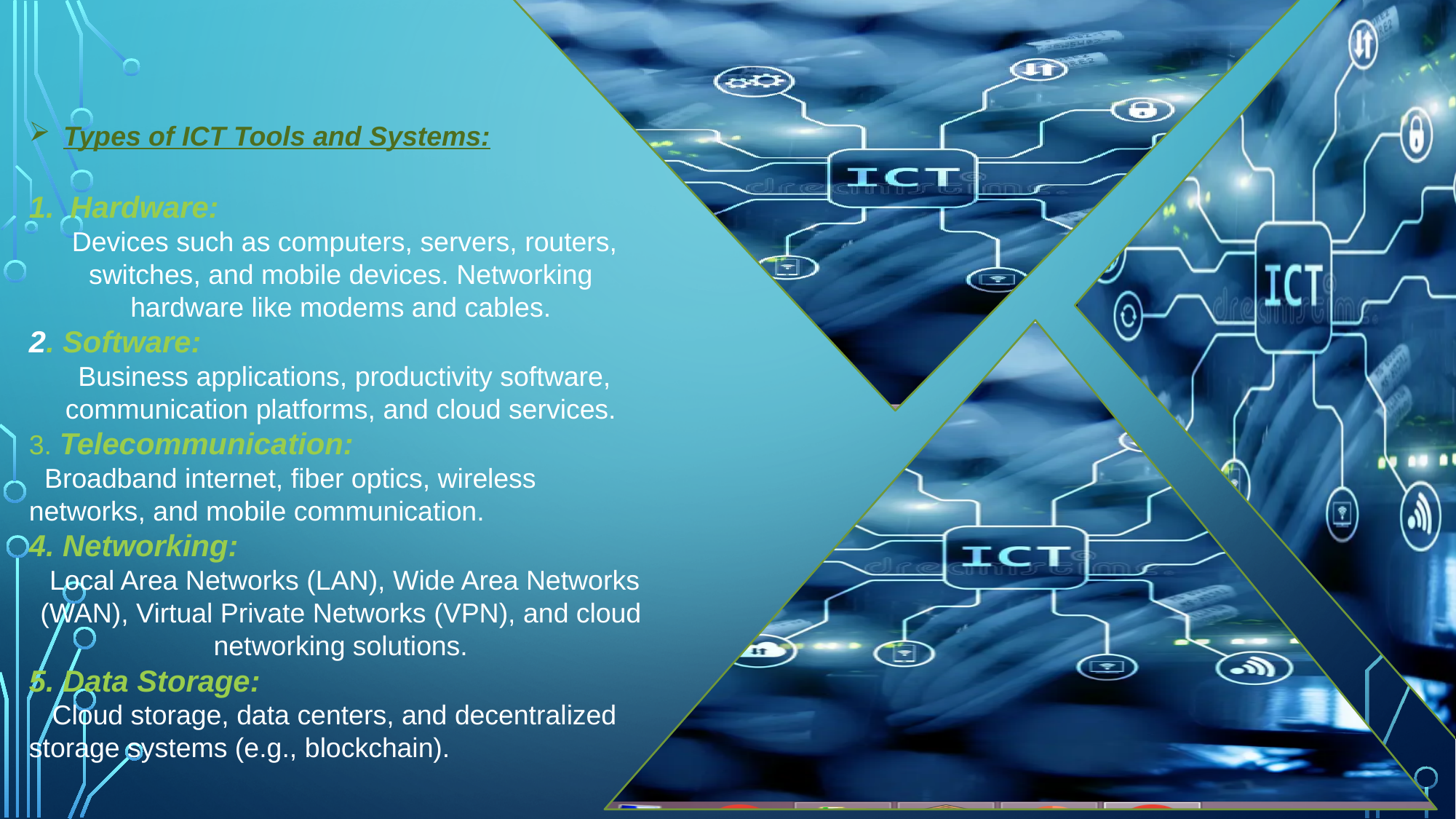

Types of ICT Tools and Systems:

Hardware:
 Devices such as computers, servers, routers, switches, and mobile devices. Networking hardware like modems and cables.
2. Software:
 Business applications, productivity software, communication platforms, and cloud services.
3. Telecommunication:
  Broadband internet, fiber optics, wireless networks, and mobile communication.
4. Networking:
 Local Area Networks (LAN), Wide Area Networks (WAN), Virtual Private Networks (VPN), and cloud networking solutions.
5. Data Storage:
   Cloud storage, data centers, and decentralized storage systems (e.g., blockchain).